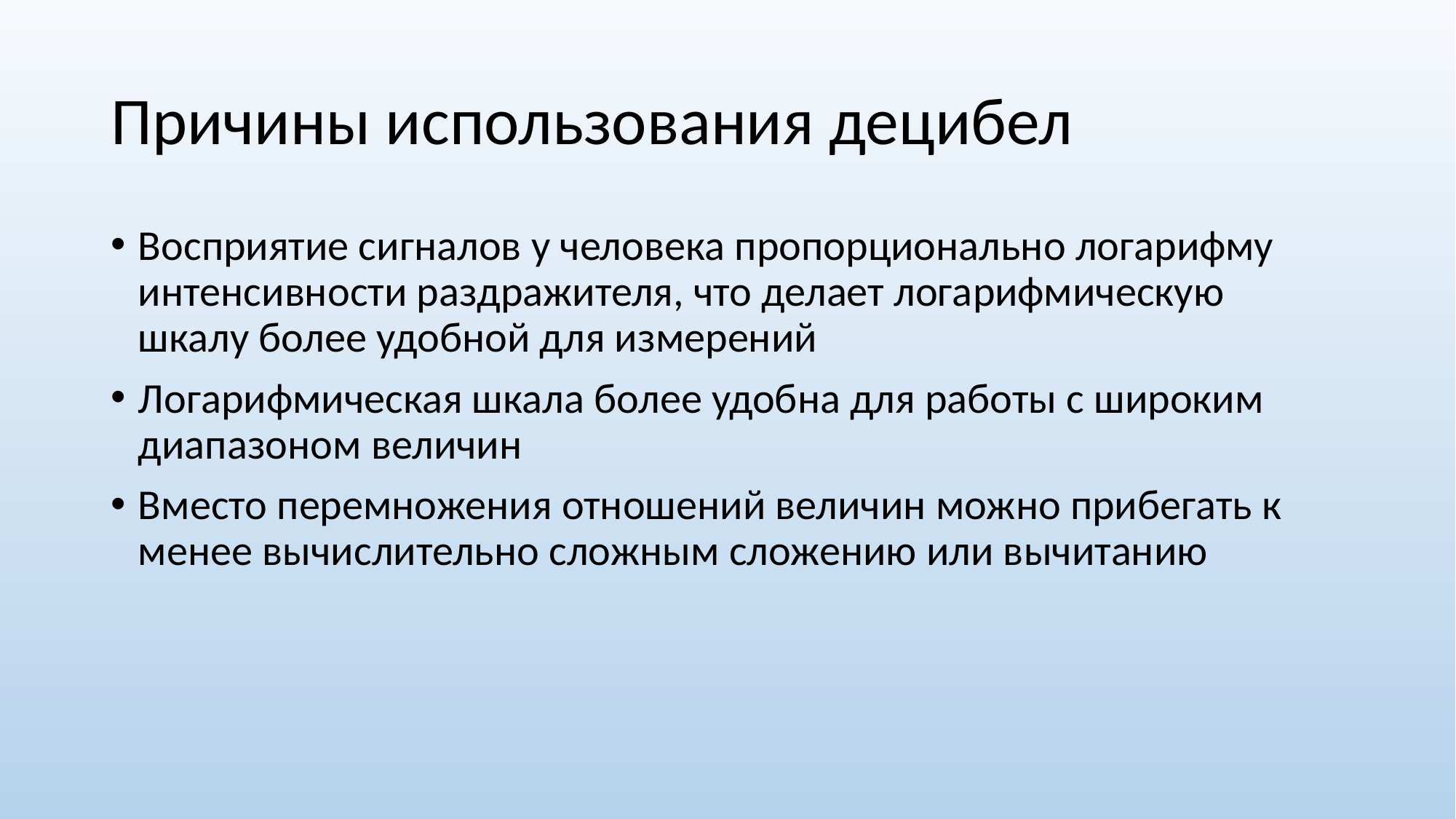

# Причины использования децибел
Восприятие сигналов у человека пропорционально логарифму интенсивности раздражителя, что делает логарифмическую шкалу более удобной для измерений
Логарифмическая шкала более удобна для работы с широким диапазоном величин
Вместо перемножения отношений величин можно прибегать к менее вычислительно сложным сложению или вычитанию